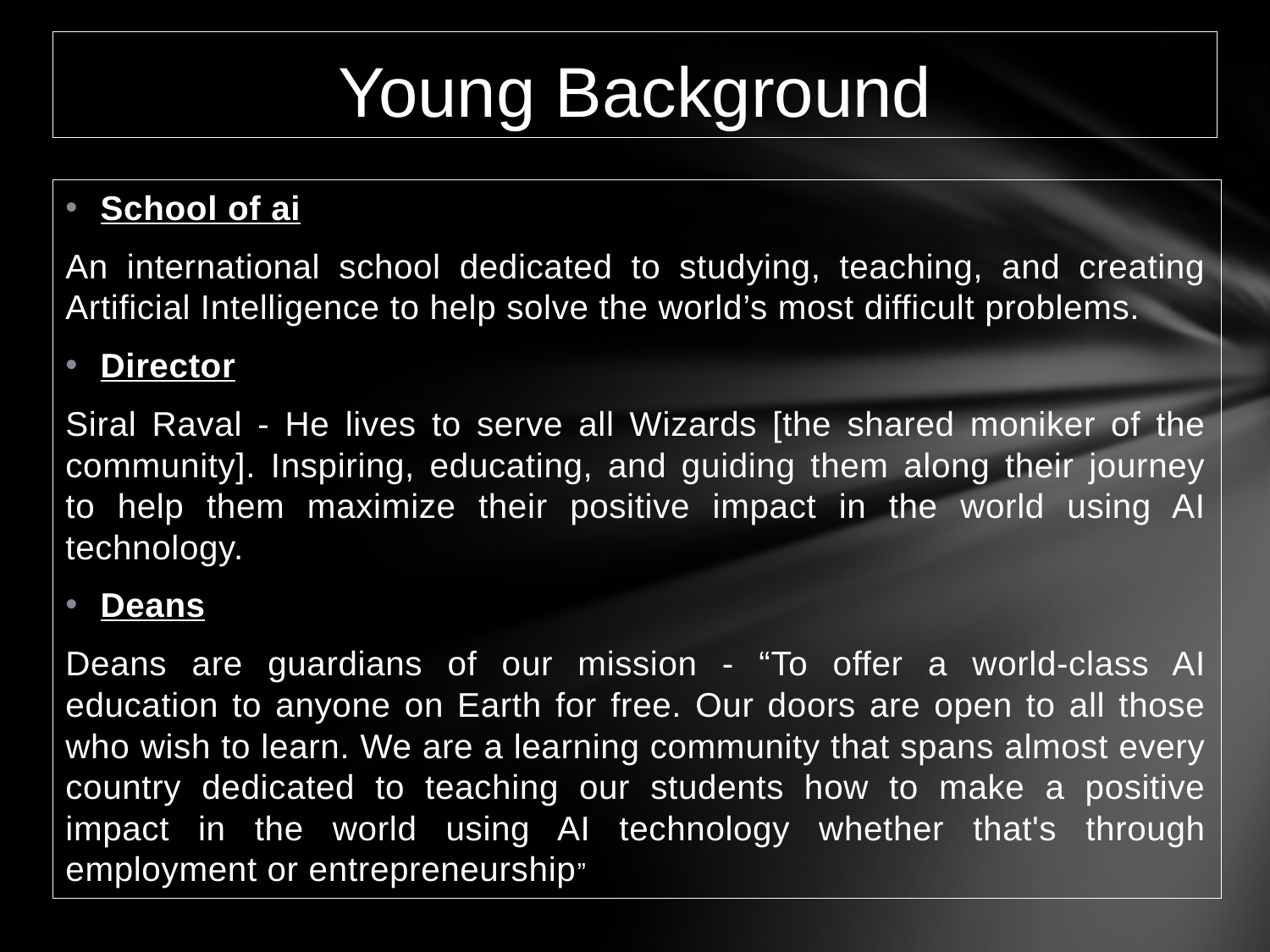

# Young Background
School of ai
An international school dedicated to studying, teaching, and creating Artificial Intelligence to help solve the world’s most difficult problems.
Director
Siral Raval - He lives to serve all Wizards [the shared moniker of the community]. Inspiring, educating, and guiding them along their journey to help them maximize their positive impact in the world using AI technology.
Deans
Deans are guardians of our mission - “To offer a world-class AI education to anyone on Earth for free. Our doors are open to all those who wish to learn. We are a learning community that spans almost every country dedicated to teaching our students how to make a positive impact in the world using AI technology whether that's through employment or entrepreneurship”